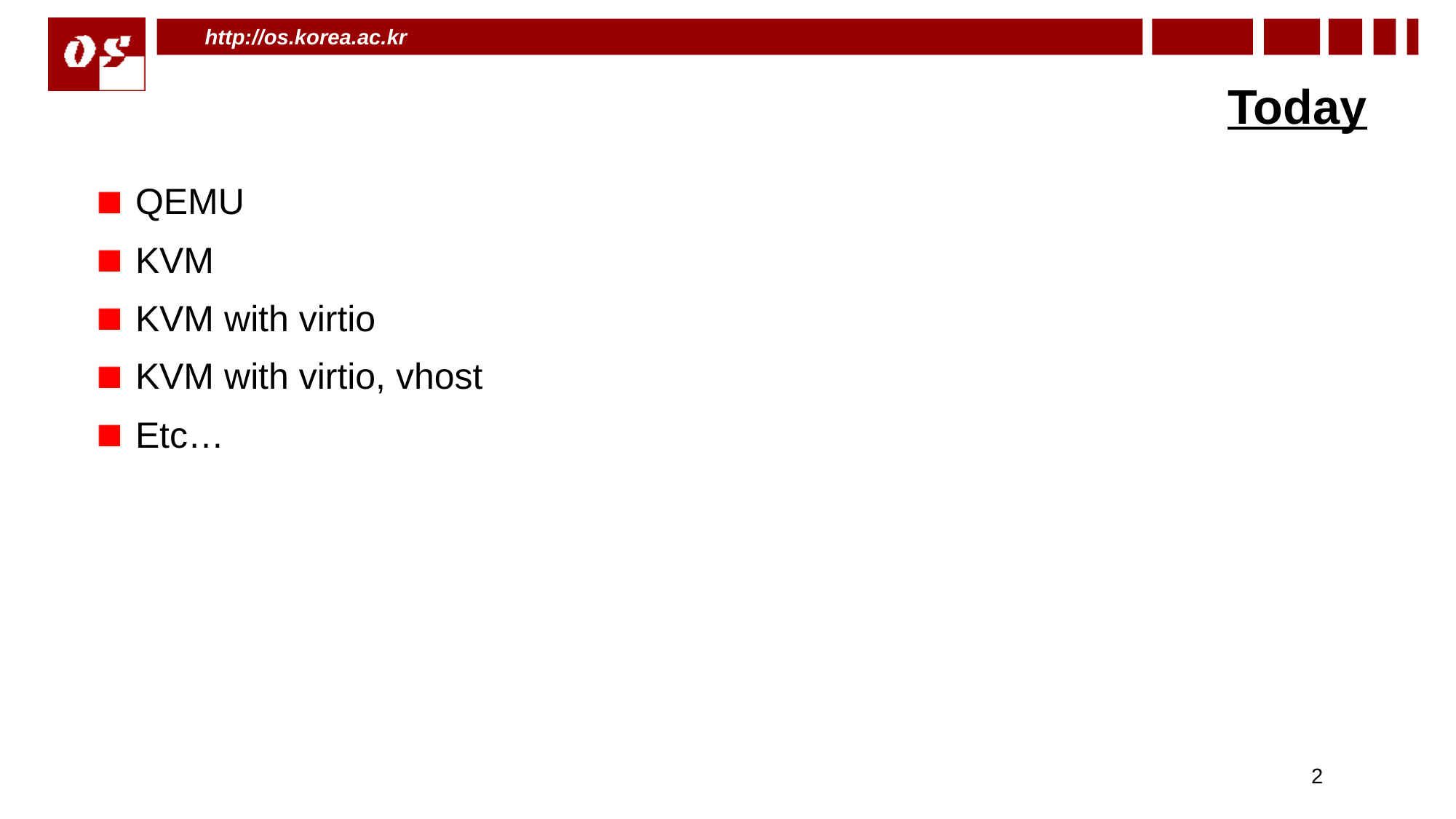

# Today
QEMU
KVM
KVM with virtio
KVM with virtio, vhost
Etc…
2